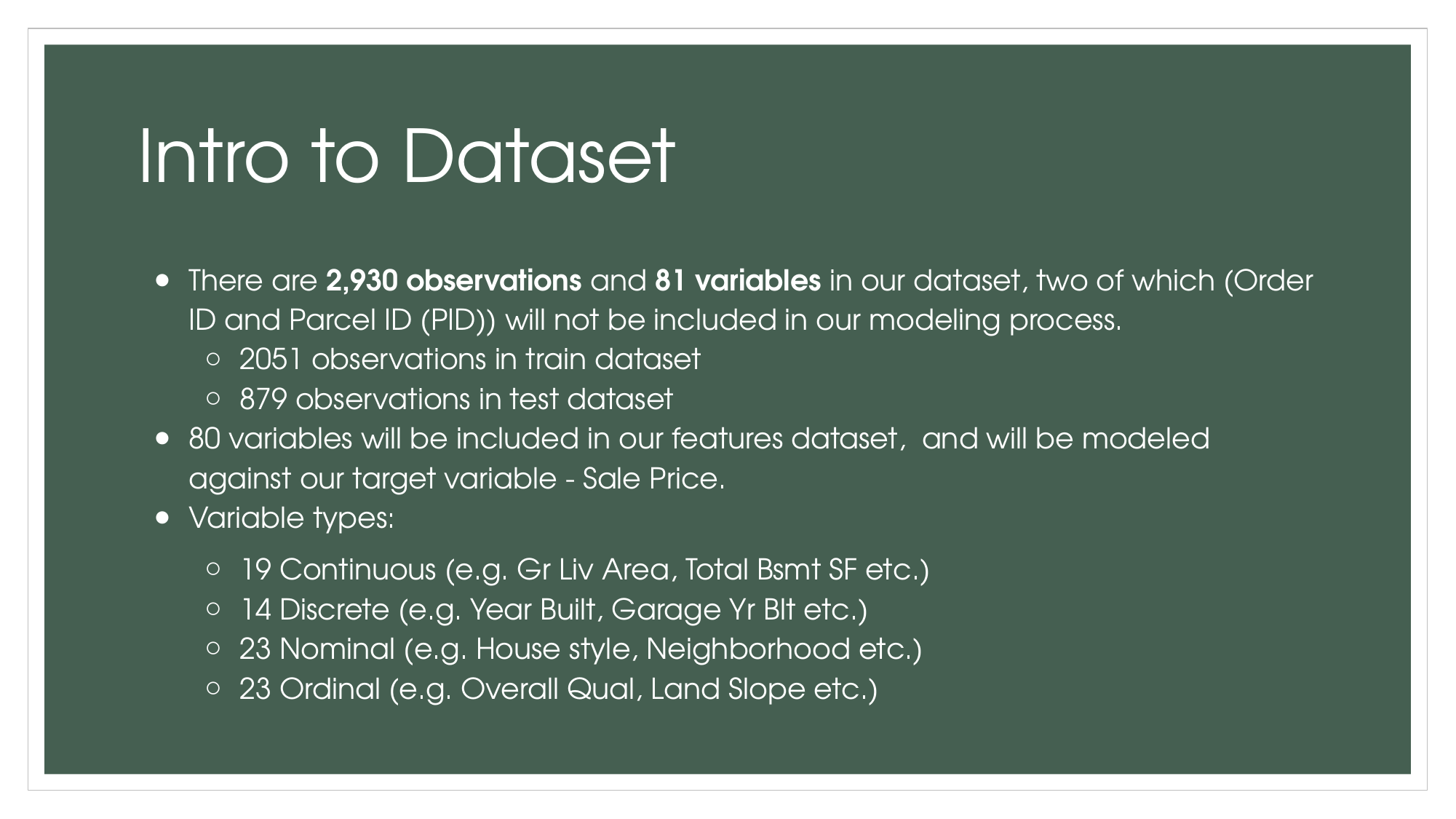

# Intro to Dataset
There are 2,930 observations and 81 variables in our dataset, two of which (Order ID and Parcel ID (PID)) will not be included in our modeling process.
2051 observations in train dataset
879 observations in test dataset
80 variables will be included in our features dataset,  and will be modeled against our target variable - Sale Price.
Variable types:
19 Continuous (e.g. Gr Liv Area, Total Bsmt SF etc.)
14 Discrete (e.g. Year Built, Garage Yr Blt etc.)
23 Nominal (e.g. House style, Neighborhood etc.)
23 Ordinal (e.g. Overall Qual, Land Slope etc.)